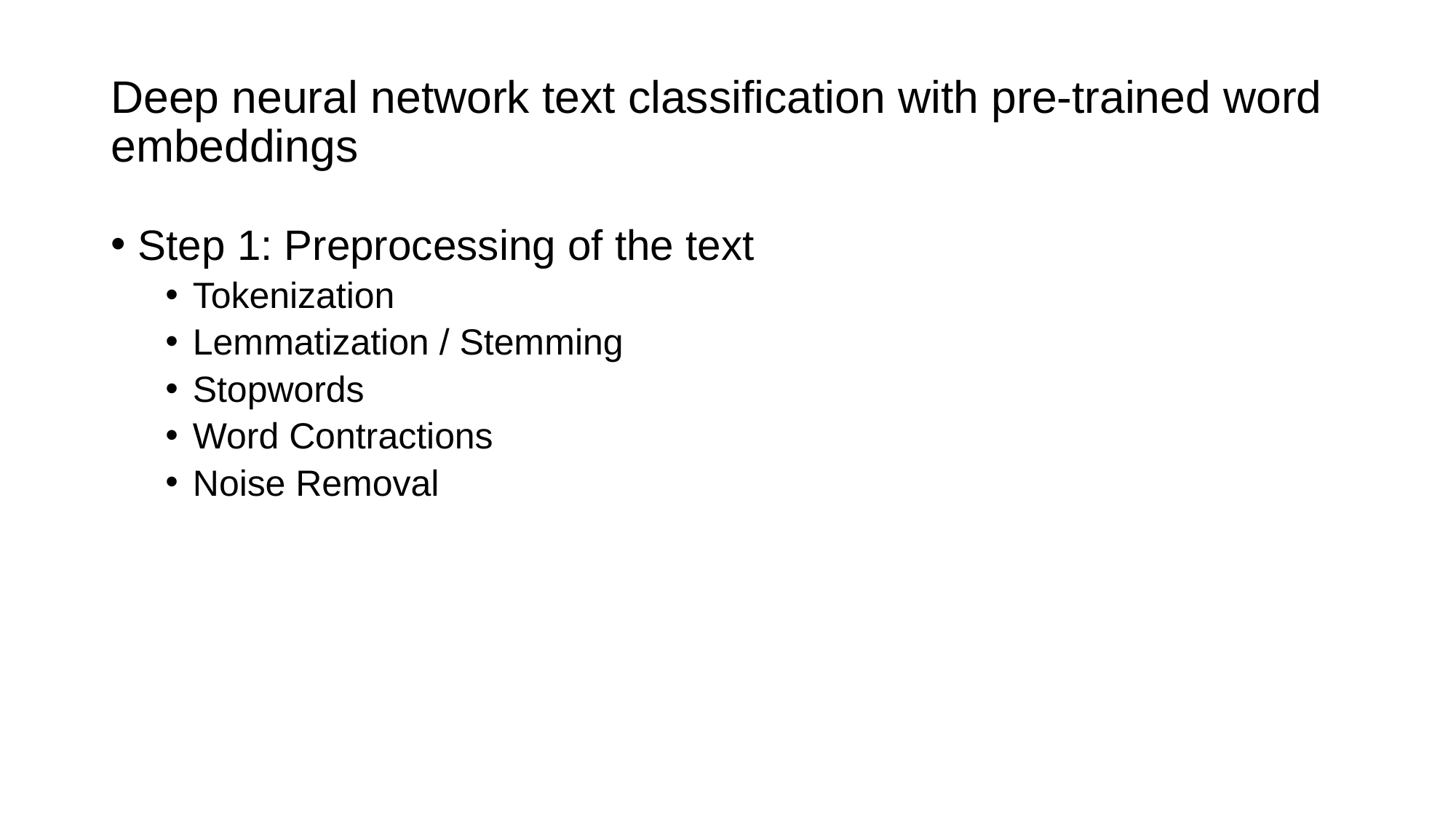

# Deep neural network text classification with pre-trained word embeddings
Step 1: Preprocessing of the text
Tokenization
Lemmatization / Stemming
Stopwords
Word Contractions
Noise Removal